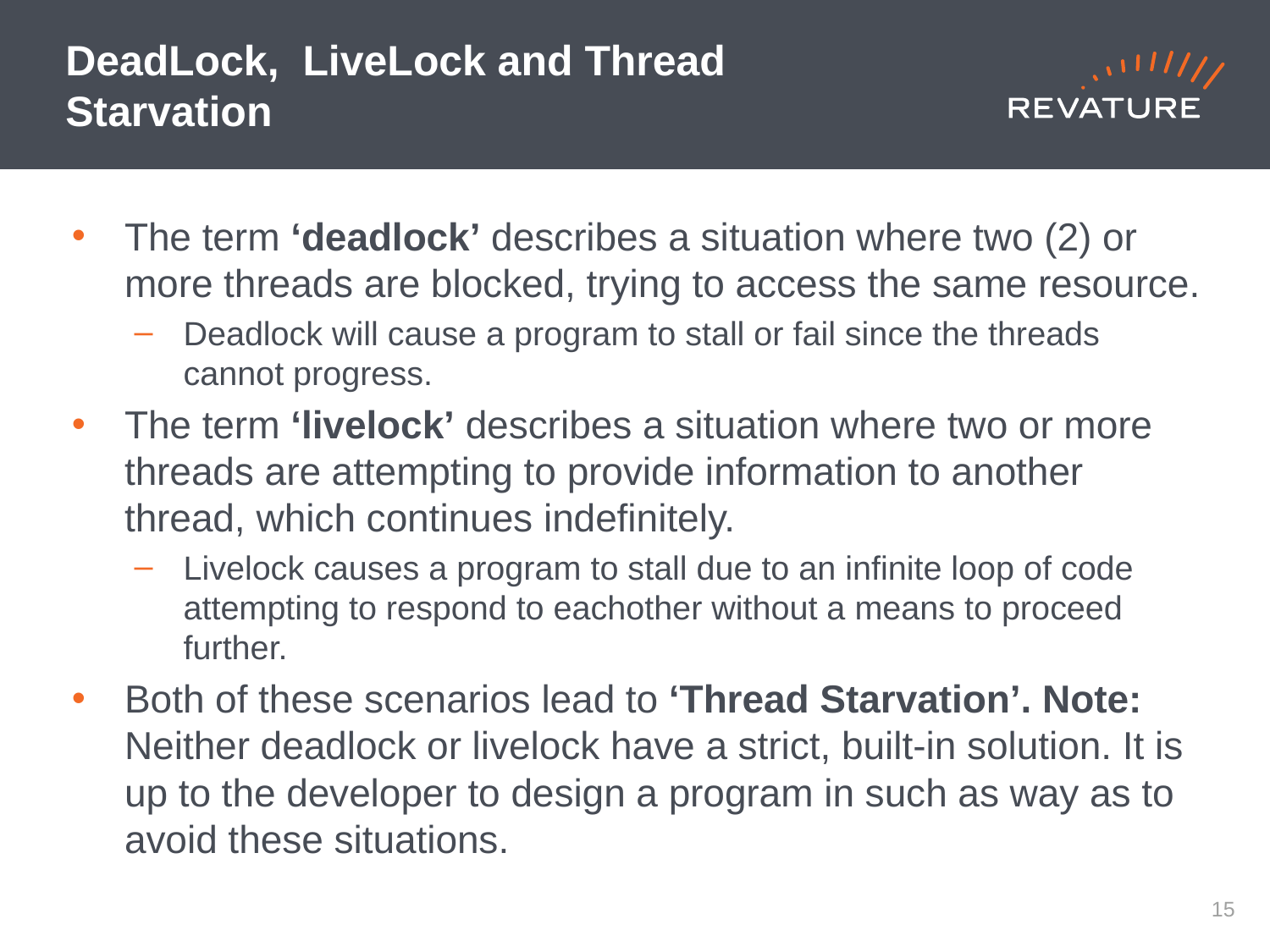

# DeadLock,  LiveLock and Thread Starvation
The term ‘deadlock’ describes a situation where two (2) or more threads are blocked, trying to access the same resource.
Deadlock will cause a program to stall or fail since the threads cannot progress.
The term ‘livelock’ describes a situation where two or more threads are attempting to provide information to another thread, which continues indefinitely.
Livelock causes a program to stall due to an infinite loop of code attempting to respond to eachother without a means to proceed further.
Both of these scenarios lead to ‘Thread Starvation’. Note: Neither deadlock or livelock have a strict, built-in solution. It is up to the developer to design a program in such as way as to avoid these situations.
15